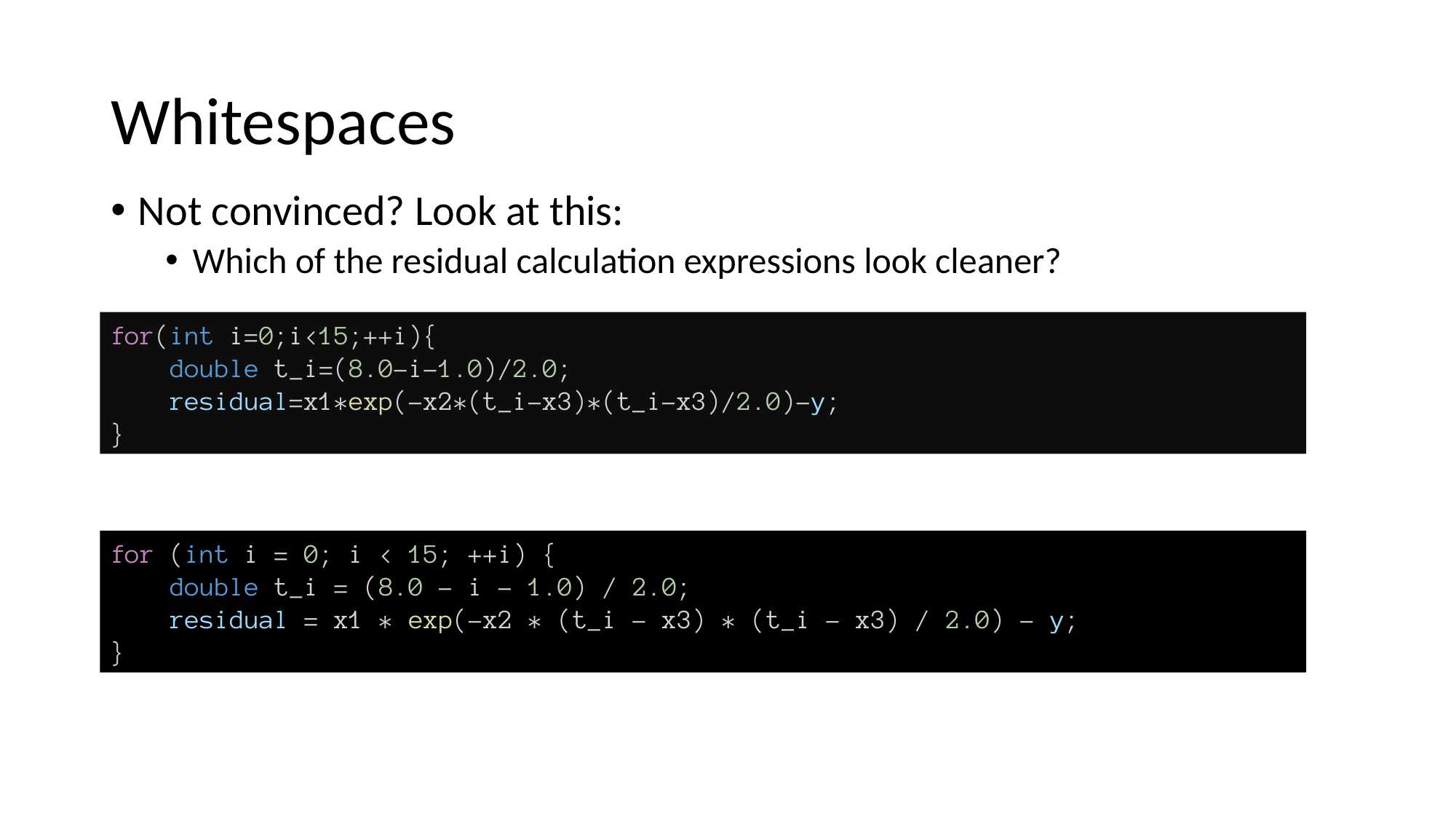

# Whitespaces
Not convinced? Look at this:
Which of the residual calculation expressions look cleaner?

for(int i=0;i<15;++i){
    double t_i=(8.0-i-1.0)/2.0;
    residual=x1*exp(-x2*(t_i-x3)*(t_i-x3)/2.0)-y;
}
for (int i = 0; i < 15; ++i) {
    double t_i = (8.0 - i - 1.0) / 2.0;
    residual = x1 * exp(-x2 * (t_i - x3) * (t_i - x3) / 2.0) - y;
}